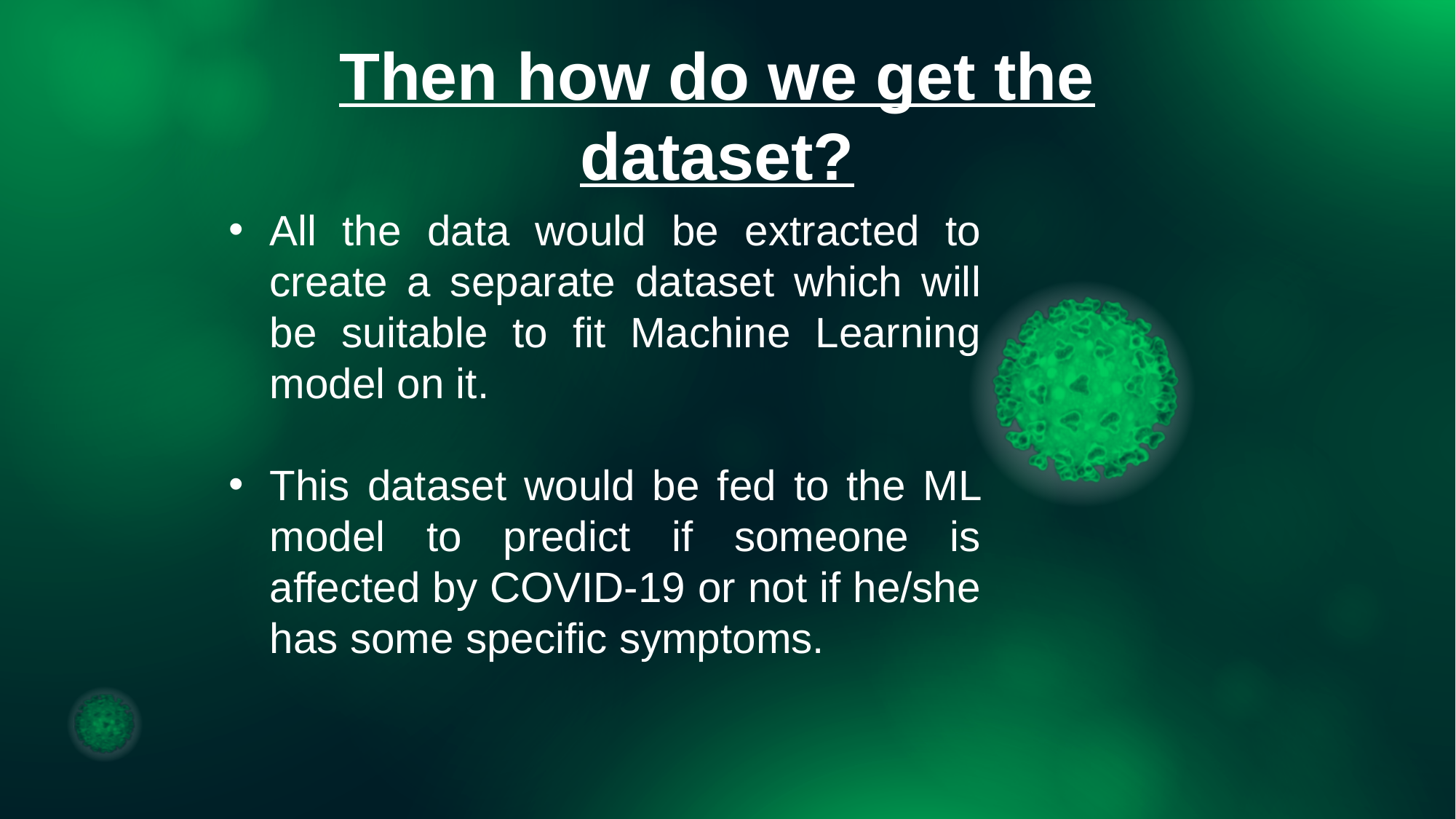

Then how do we get the dataset?
All the data would be extracted to create a separate dataset which will be suitable to fit Machine Learning model on it.

This dataset would be fed to the ML model to predict if someone is affected by COVID-19 or not if he/she has some specific symptoms.